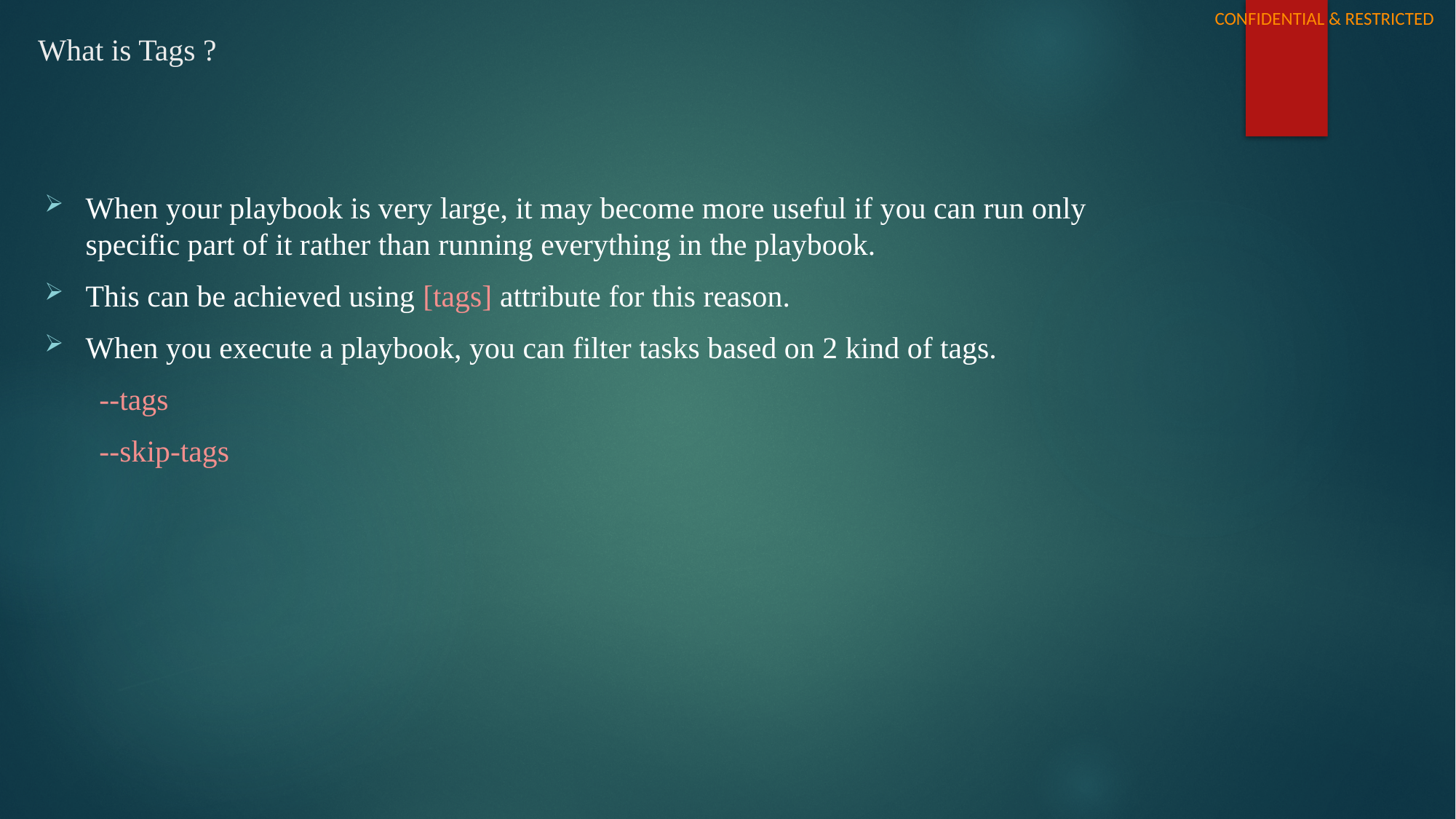

# What is Tags ?

When your playbook is very large, it may become more useful if you can run only specific part of it rather than running everything in the playbook.
This can be achieved using [tags] attribute for this reason.
When you execute a playbook, you can filter tasks based on 2 kind of tags.
--tags
--skip-tags